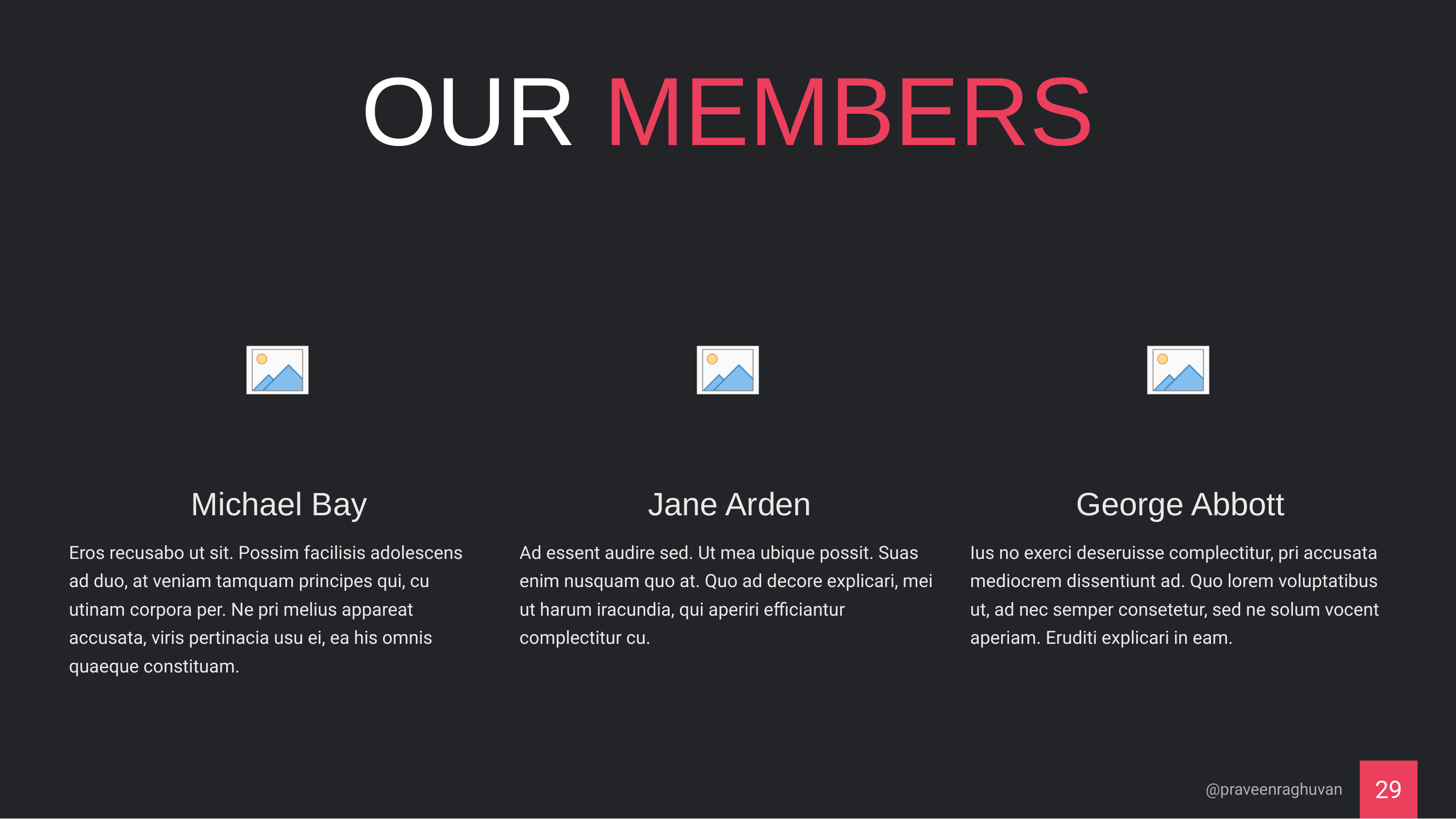

# OUR MEMBERS

Michael Bay
Jane Arden
George Abbott
Eros recusabo ut sit. Possim facilisis adolescens ad duo, at veniam tamquam principes qui, cu utinam corpora per. Ne pri melius appareat accusata, viris pertinacia usu ei, ea his omnis quaeque constituam.
Ad essent audire sed. Ut mea ubique possit. Suas enim nusquam quo at. Quo ad decore explicari, mei ut harum iracundia, qui aperiri efficiantur complectitur cu.
Ius no exerci deseruisse complectitur, pri accusata mediocrem dissentiunt ad. Quo lorem voluptatibus ut, ad nec semper consetetur, sed ne solum vocent aperiam. Eruditi explicari in eam.
@praveenraghuvan
29